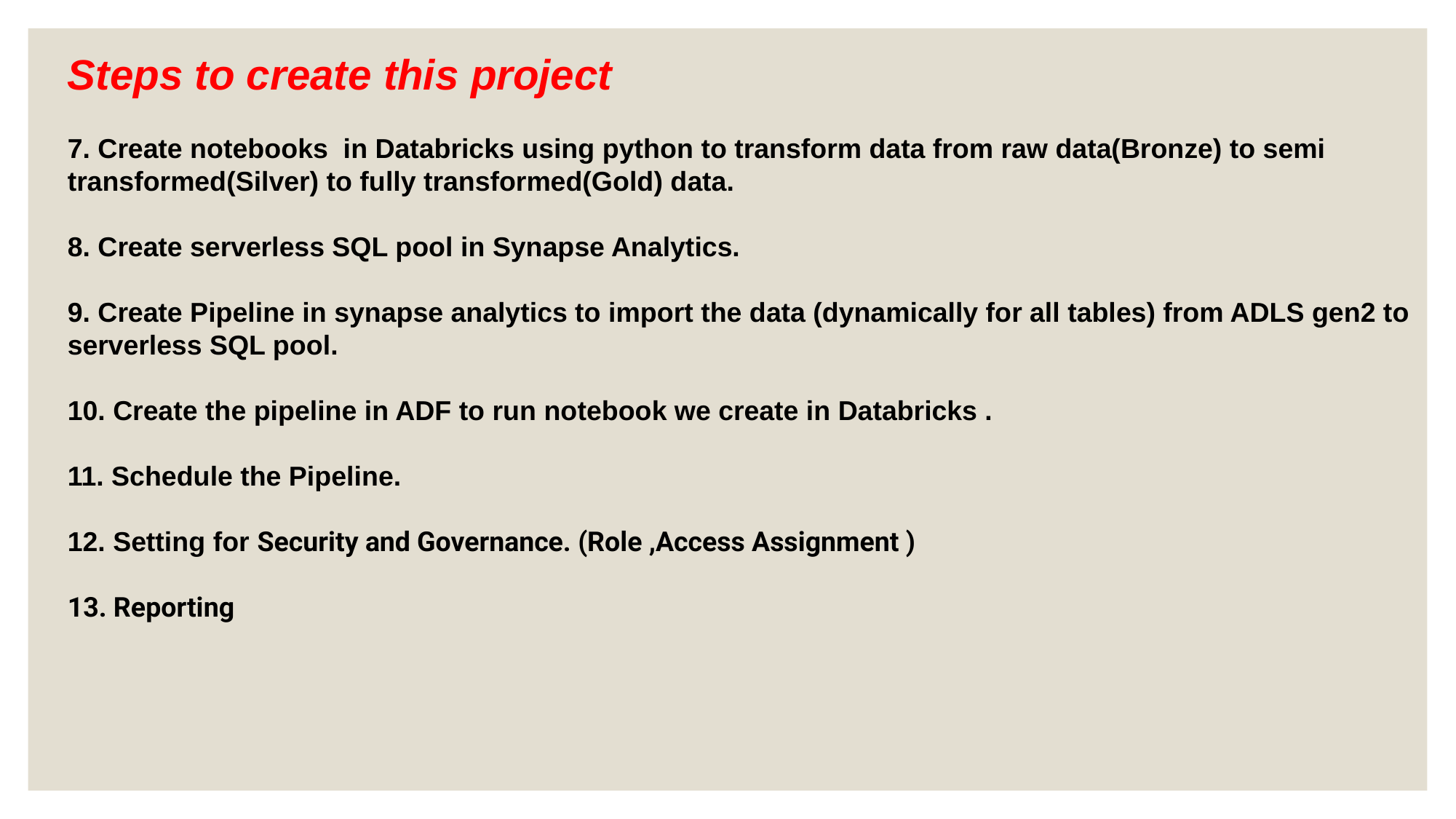

Steps to create this project

7. Create notebooks  in Databricks using python to transform data from raw data(Bronze) to semi transformed(Silver) to fully transformed(Gold) data.

8. Create serverless SQL pool in Synapse Analytics.

9. Create Pipeline in synapse analytics to import the data (dynamically for all tables) from ADLS gen2 to serverless SQL pool.

10. Create the pipeline in ADF to run notebook we create in Databricks .

11. Schedule the Pipeline.

12. Setting for Security and Governance. (Role ,Access Assignment )

13. Reporting